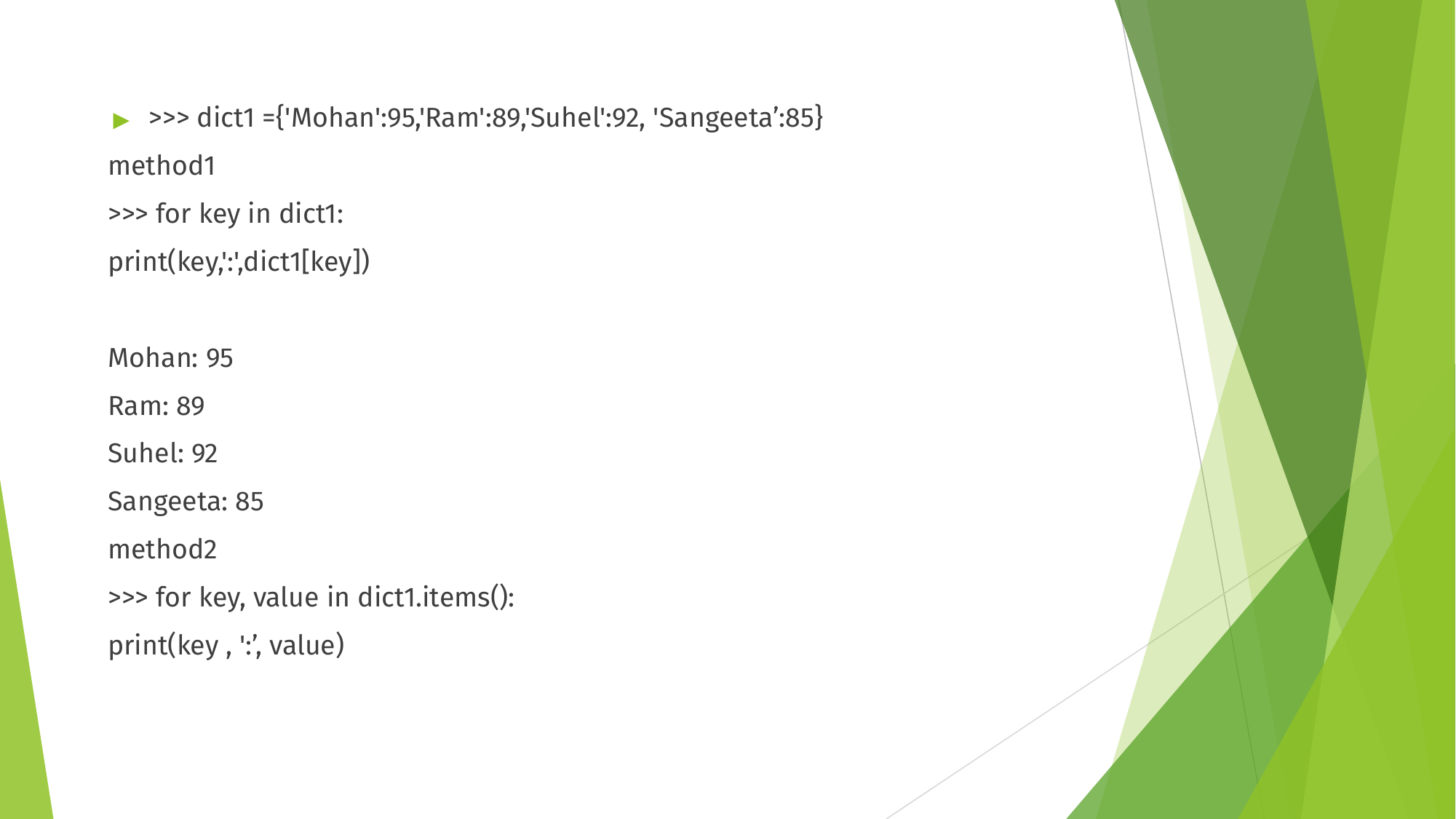

>>> dict1 ={'Mohan':95,'Ram':89,'Suhel':92, 'Sangeeta’:85}
method1
>>> for key in dict1:
print(key,':',dict1[key])

Mohan: 95
Ram: 89
Suhel: 92
Sangeeta: 85
method2
>>> for key, value in dict1.items():
print(key , ':’, value)